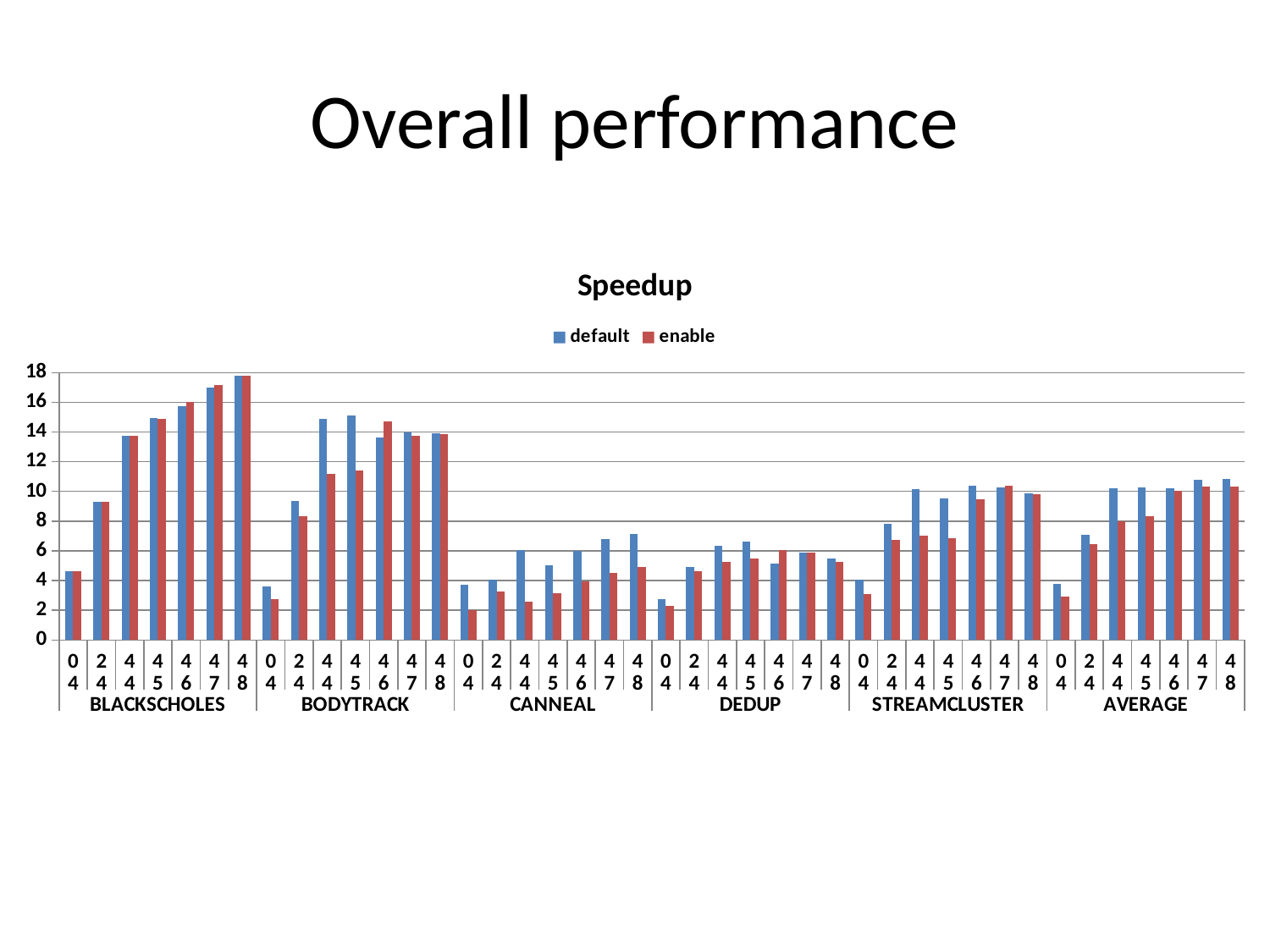

# Overall performance

### Chart: Speedup

| Category | default | enable |
|---|---|---|
| 0 | 4.647917081006704 | 4.630694116769734 |
| 2 | 9.277897529803203 | 9.272821724456591 |
| 4 | 13.758058837033044 | 13.769396222107481 |
| 4 | 14.942787633624638 | 14.89463775077564 |
| 4 | 15.76019638600883 | 15.99591694051845 |
| 4 | 16.994939369257345 | 17.138660283024215 |
| 4 | 17.76417973305003 | 17.787789341341416 |
| 0 | 3.5942874692874693 | 2.7549435028248586 |
| 2 | 9.34744408945687 | 8.335470085470085 |
| 4 | 14.889312977099237 | 11.188336520076481 |
| 4 | 15.12015503875969 | 11.4287109375 |
| 4 | 13.63986013986014 | 14.702261306532664 |
| 4 | 13.965393794749405 | 13.735915492957746 |
| 4 | 13.932142857142857 | 13.833333333333334 |
| 0 | 3.7249478079331944 | 1.9813992226540809 |
| 2 | 4.041336353340884 | 3.2768595041322315 |
| 4 | 6.079216354344123 | 2.5580645161290323 |
| 4 | 5.040254237288136 | 3.169182948490231 |
| 4 | 5.9874161073825505 | 3.9387417218543046 |
| 4 | 6.810114503816794 | 4.528553299492385 |
| 4 | 7.1085657370517925 | 4.935684647302905 |
| 0 | 2.7521925465838515 | 2.284036082474227 |
| 2 | 4.923366666666667 | 4.615656250000001 |
| 4 | 6.330042857142859 | 5.275035714285715 |
| 4 | 6.6134776119403 | 5.470407407407408 |
| 4 | 5.1523604651162795 | 6.069904109589042 |
| 4 | 5.908040000000001 | 5.908040000000001 |
| 4 | 5.470407407407408 | 5.275035714285715 |
| 0 | 4.045887923001818 | 3.091492085947062 |
| 2 | 7.8351652041854605 | 6.731485411306063 |
| 4 | 10.130687529069611 | 7.046827266717363 |
| 4 | 9.510785087011827 | 6.838196364558073 |
| 4 | 10.394866931515617 | 9.483747525888663 |
| 4 | 10.244965594764773 | 10.40131725270553 |
| 4 | 9.845521547491446 | 9.802728573336891 |
| 0 | 3.7530465655626073 | 2.9485130021339927 |
| 2 | 7.085041968690616 | 6.446458595072994 |
| 4 | 10.237463710937774 | 7.967532047863216 |
| 4 | 10.245491921724916 | 8.36022708174627 |
| 4 | 10.186940005976684 | 10.038114320876625 |
| 4 | 10.784690652517662 | 10.342497265635975 |
| 4 | 10.824163456428707 | 10.326914321920054 |